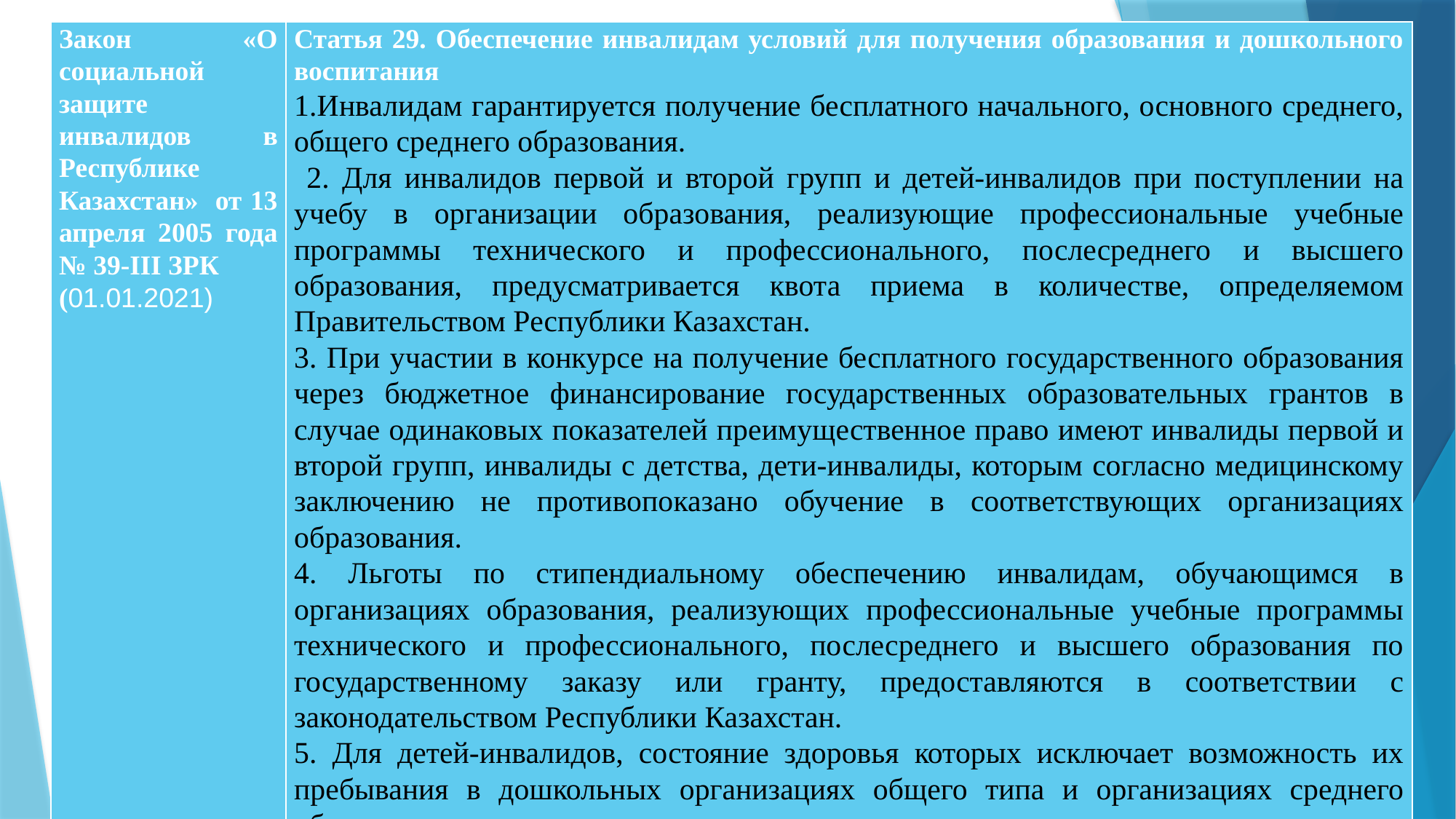

| Закон «О социальной защите инвалидов в Республике Казахстан» от 13 апреля 2005 года № 39-III ЗРК (01.01.2021) | Статья 29. Обеспечение инвалидам условий для получения образования и дошкольного воспитания 1.Инвалидам гарантируется получение бесплатного начального, основного среднего, общего среднего образования. 2. Для инвалидов первой и второй групп и детей-инвалидов при поступлении на учебу в организации образования, реализующие профессиональные учебные программы технического и профессионального, послесреднего и высшего образования, предусматривается квота приема в количестве, определяемом Правительством Республики Казахстан. 3. При участии в конкурсе на получение бесплатного государственного образования через бюджетное финансирование государственных образовательных грантов в случае одинаковых показателей преимущественное право имеют инвалиды первой и второй групп, инвалиды с детства, дети-инвалиды, которым согласно медицинскому заключению не противопоказано обучение в соответствующих организациях образования. 4. Льготы по стипендиальному обеспечению инвалидам, обучающимся в организациях образования, реализующих профессиональные учебные программы технического и профессионального, послесреднего и высшего образования по государственному заказу или гранту, предоставляются в соответствии с законодательством Республики Казахстан. 5. Для детей-инвалидов, состояние здоровья которых исключает возможность их пребывания в дошкольных организациях общего типа и организациях среднего образования, создаются детские сады и другие специальные коррекционные организации в порядке, установленном законодательством Республики Казахстан. |
| --- | --- |